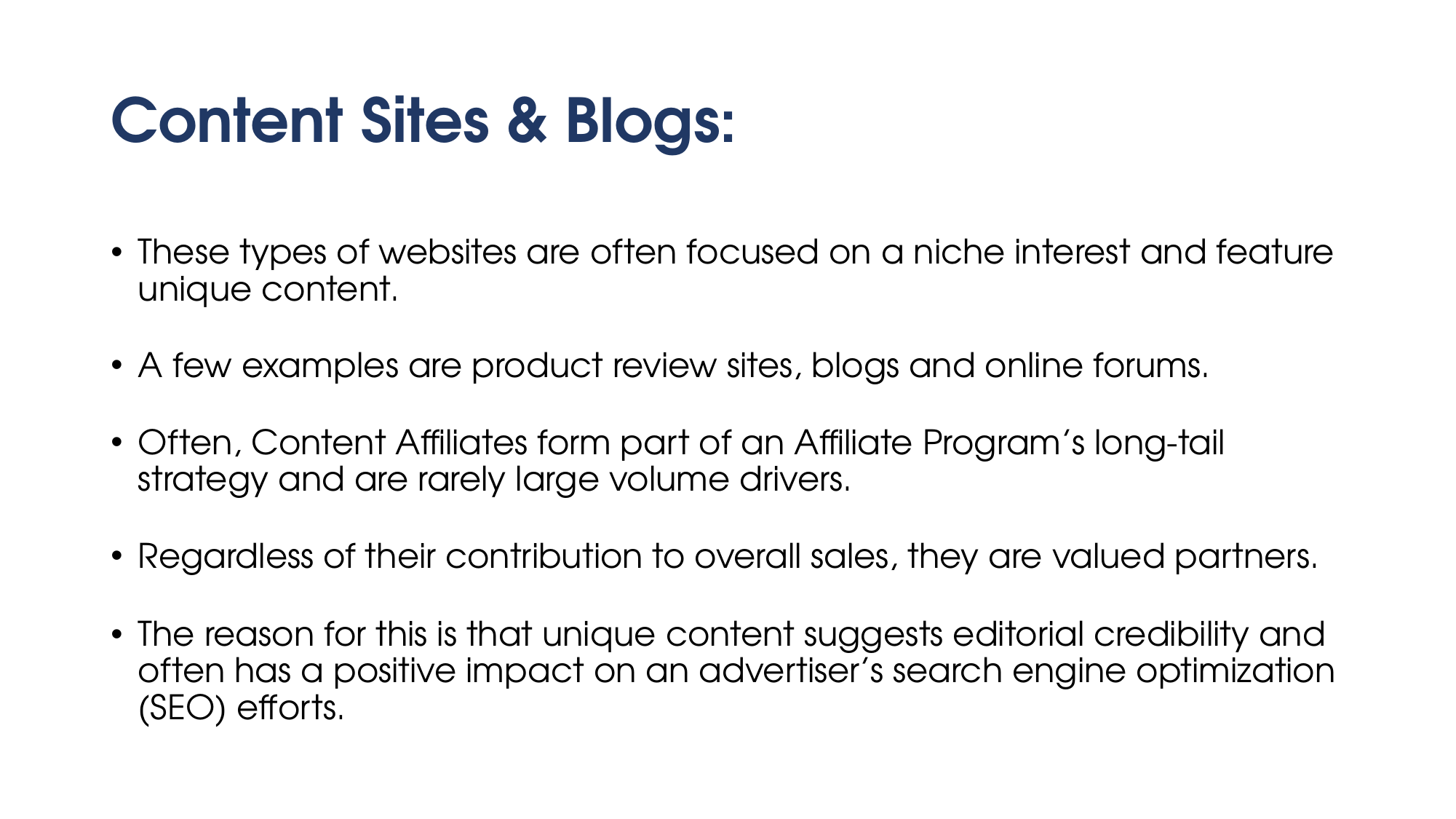

# Content Sites & Blogs:

These types of websites are often focused on a niche interest and feature unique content.

A few examples are product review sites, blogs and online forums.

Often, Content Affiliates form part of an Affiliate Program’s long-tail strategy and are rarely large volume drivers.

Regardless of their contribution to overall sales, they are valued partners.

The reason for this is that unique content suggests editorial credibility and often has a positive impact on an advertiser’s search engine optimization (SEO) efforts.